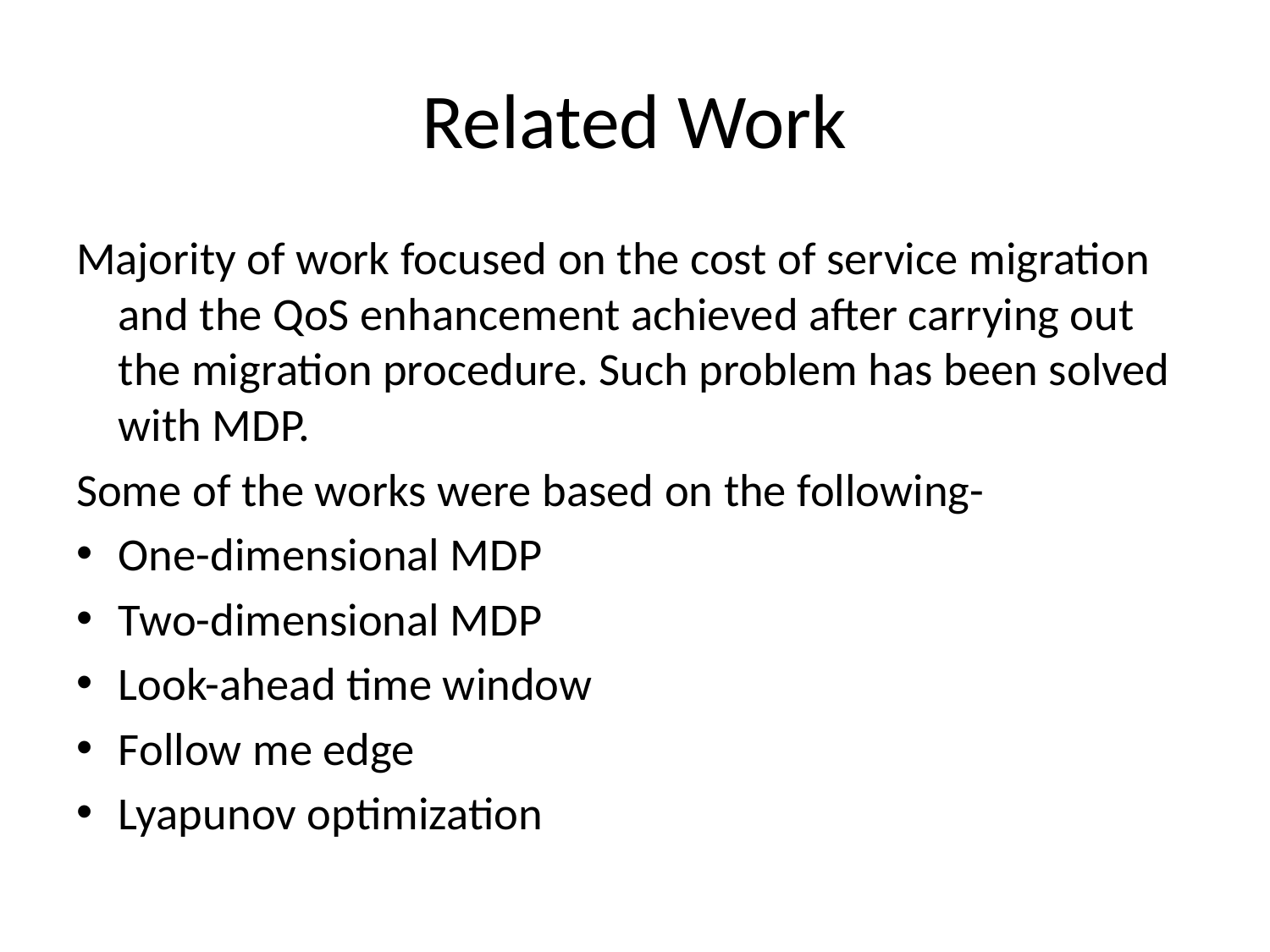

# Related Work
Majority of work focused on the cost of service migration and the QoS enhancement achieved after carrying out the migration procedure. Such problem has been solved with MDP.
Some of the works were based on the following-
One-dimensional MDP
Two-dimensional MDP
Look-ahead time window
Follow me edge
Lyapunov optimization